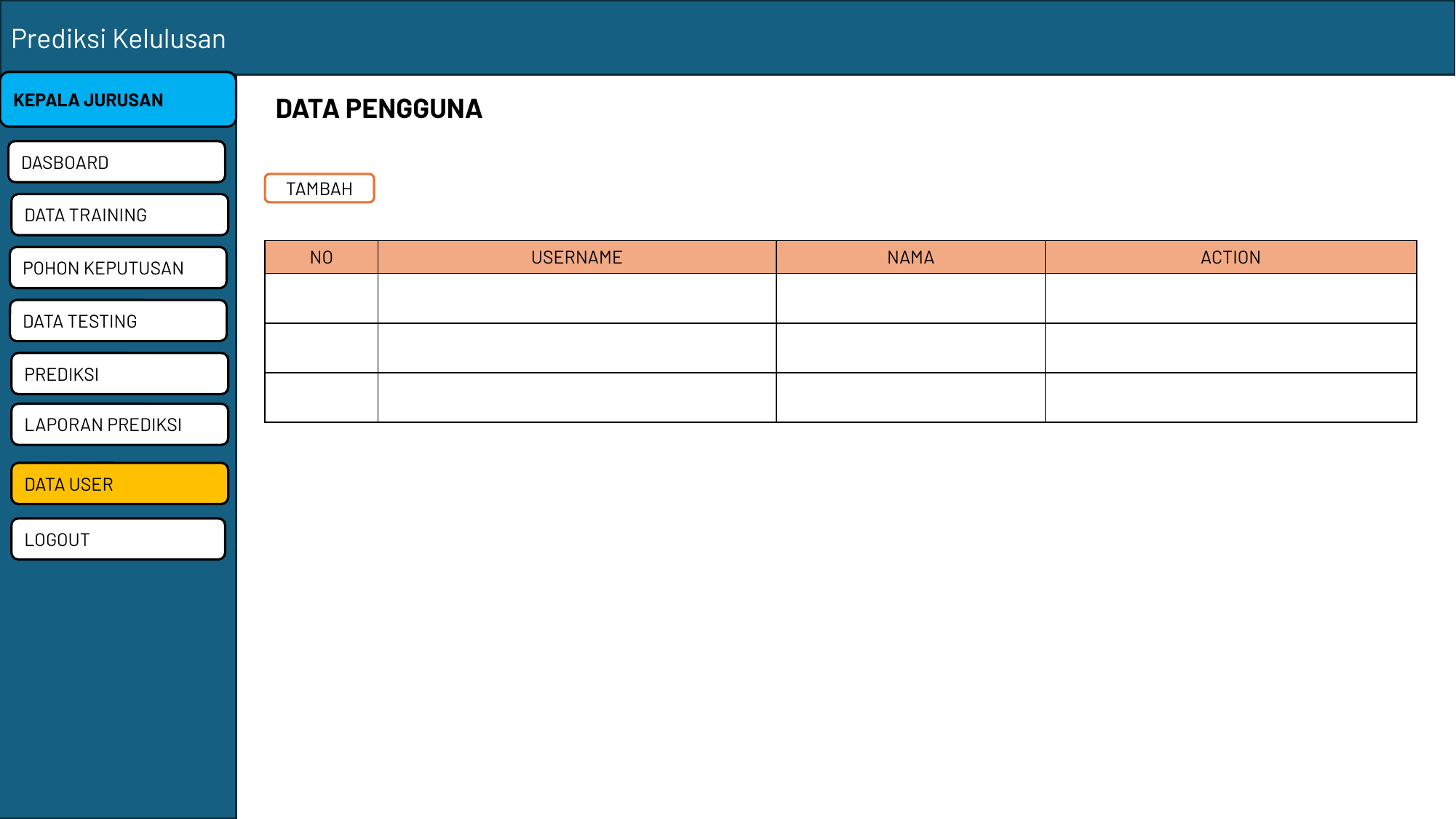

Prediksi Kelulusan
KEPALA JURUSAN

DATA PENGGUNA
DASBOARD
TAMBAH
DATA TRAINING
| NO | USERNAME | NAMA | ACTION |
| --- | --- | --- | --- |
|  |  |  |  |
|  |  |  |  |
|  |  |  |  |
POHON KEPUTUSAN
DATA TESTING
PREDIKSI
LAPORAN PREDIKSI
DATA USER
LOGOUT